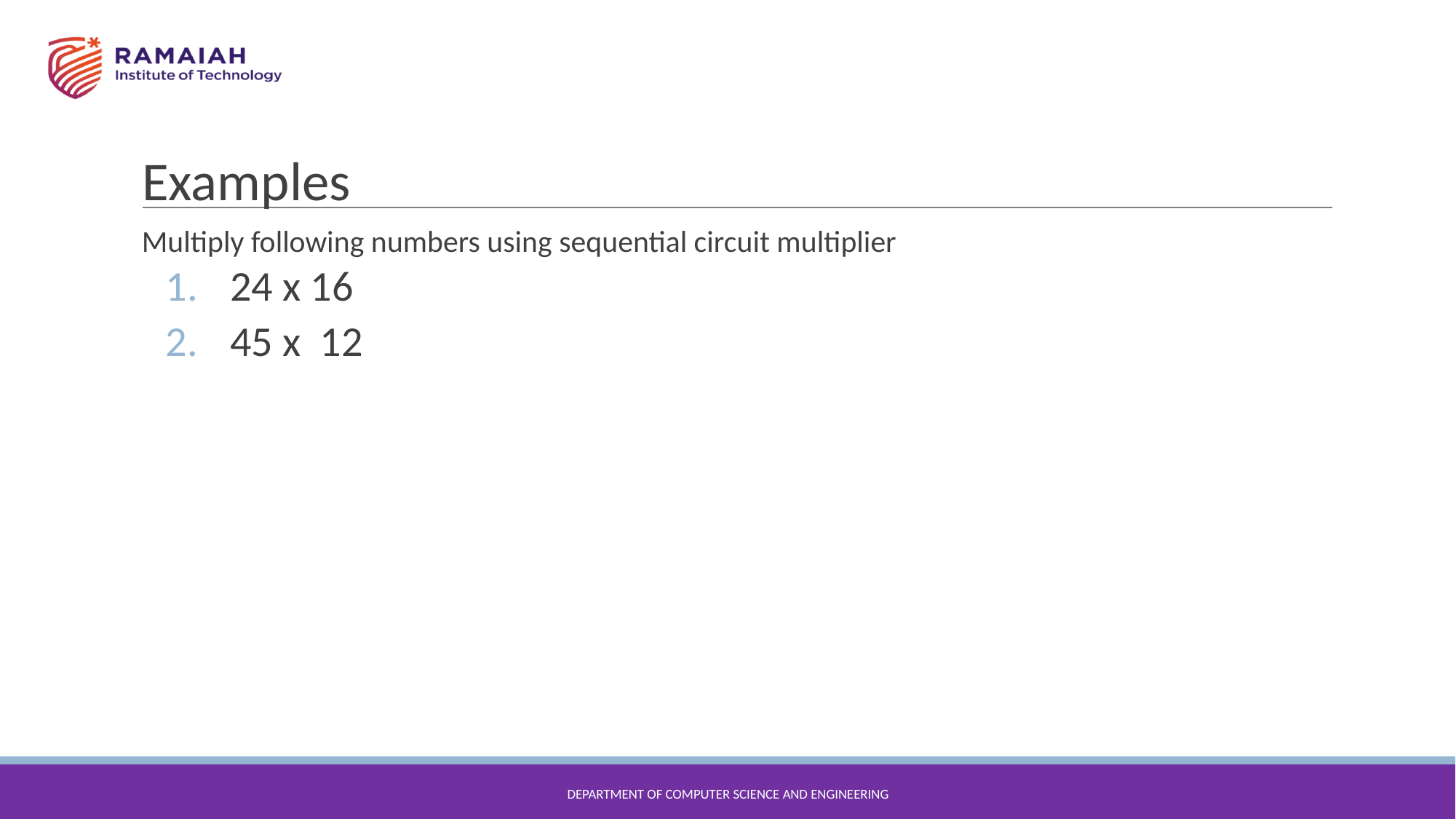

# Examples
Multiply following numbers using sequential circuit multiplier
 24 x 16
 45 x  12
DEPARTMENT OF COMPUTER SCIENCE AND ENGINEERING